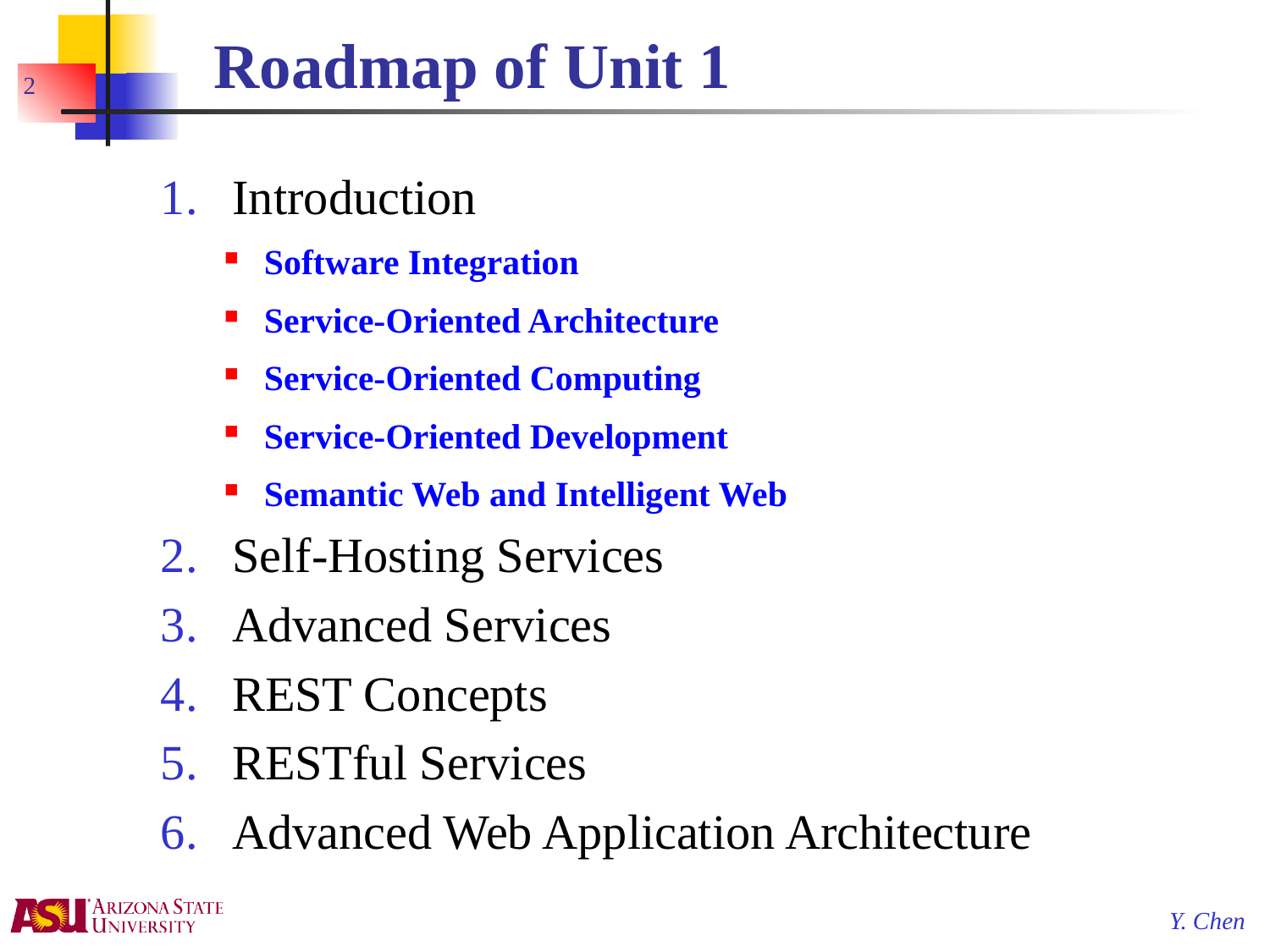

# Roadmap of Unit 1
2
Introduction
Software Integration
Service-Oriented Architecture
Service-Oriented Computing
Service-Oriented Development
Semantic Web and Intelligent Web
Self-Hosting Services
Advanced Services
REST Concepts
RESTful Services
Advanced Web Application Architecture